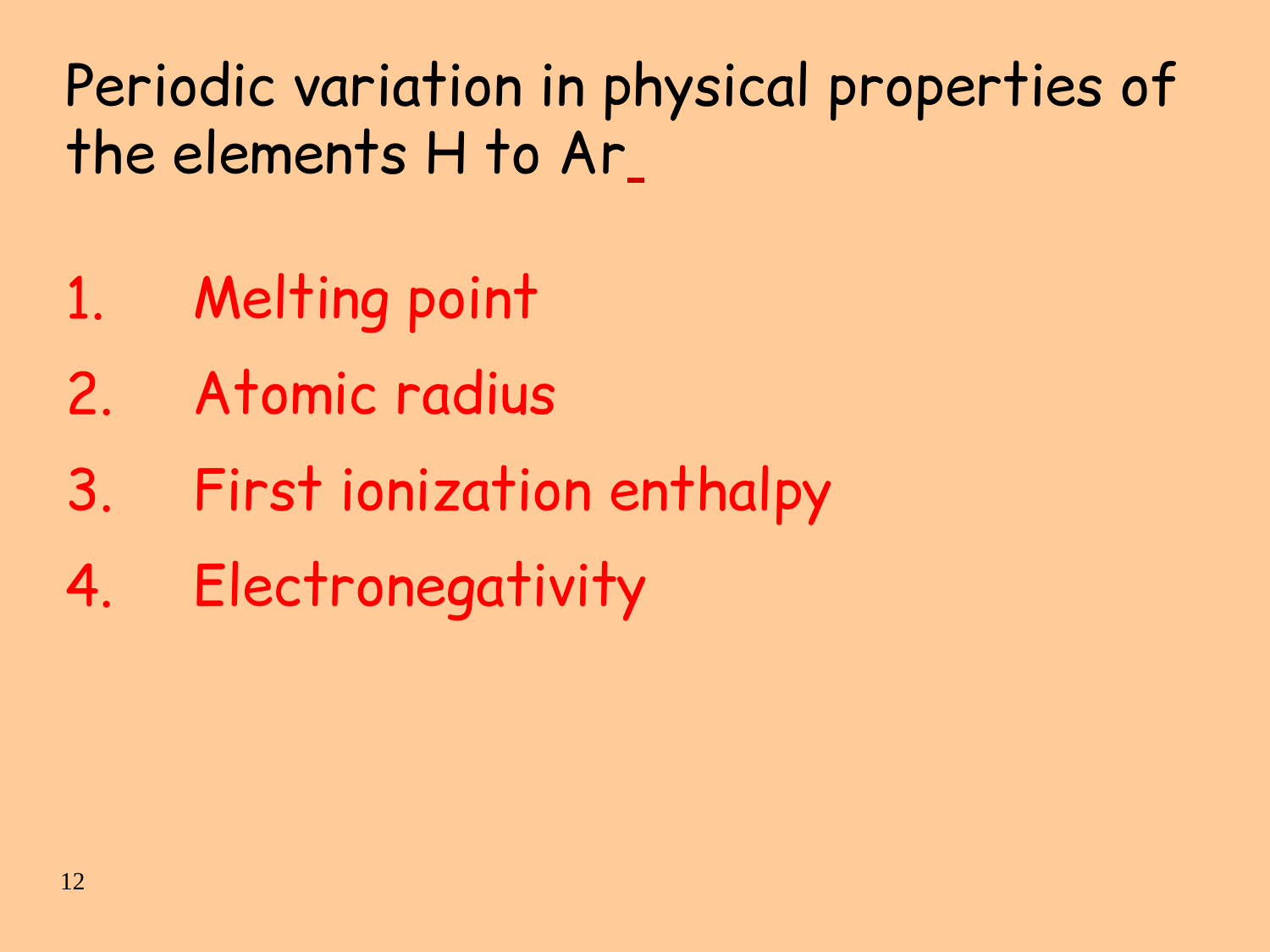

Periodic variation in physical properties of the elements H to Ar
1. 	Melting point
2.	Atomic radius
3.	First ionization enthalpy
4.	Electronegativity